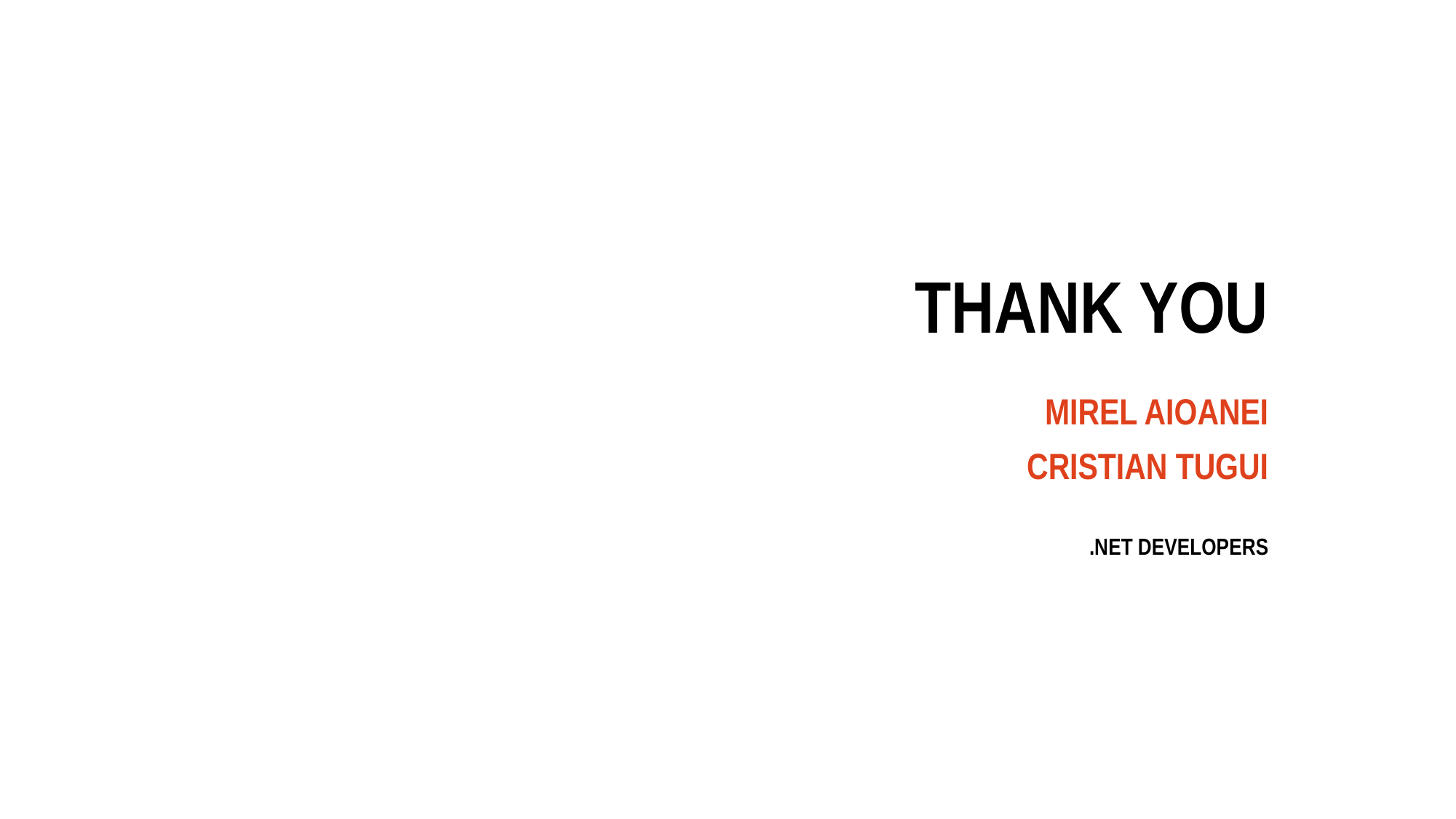

# THANK YOU
MIREL AIOANEI
Cristian Tugui
.NET DEVELOPERS